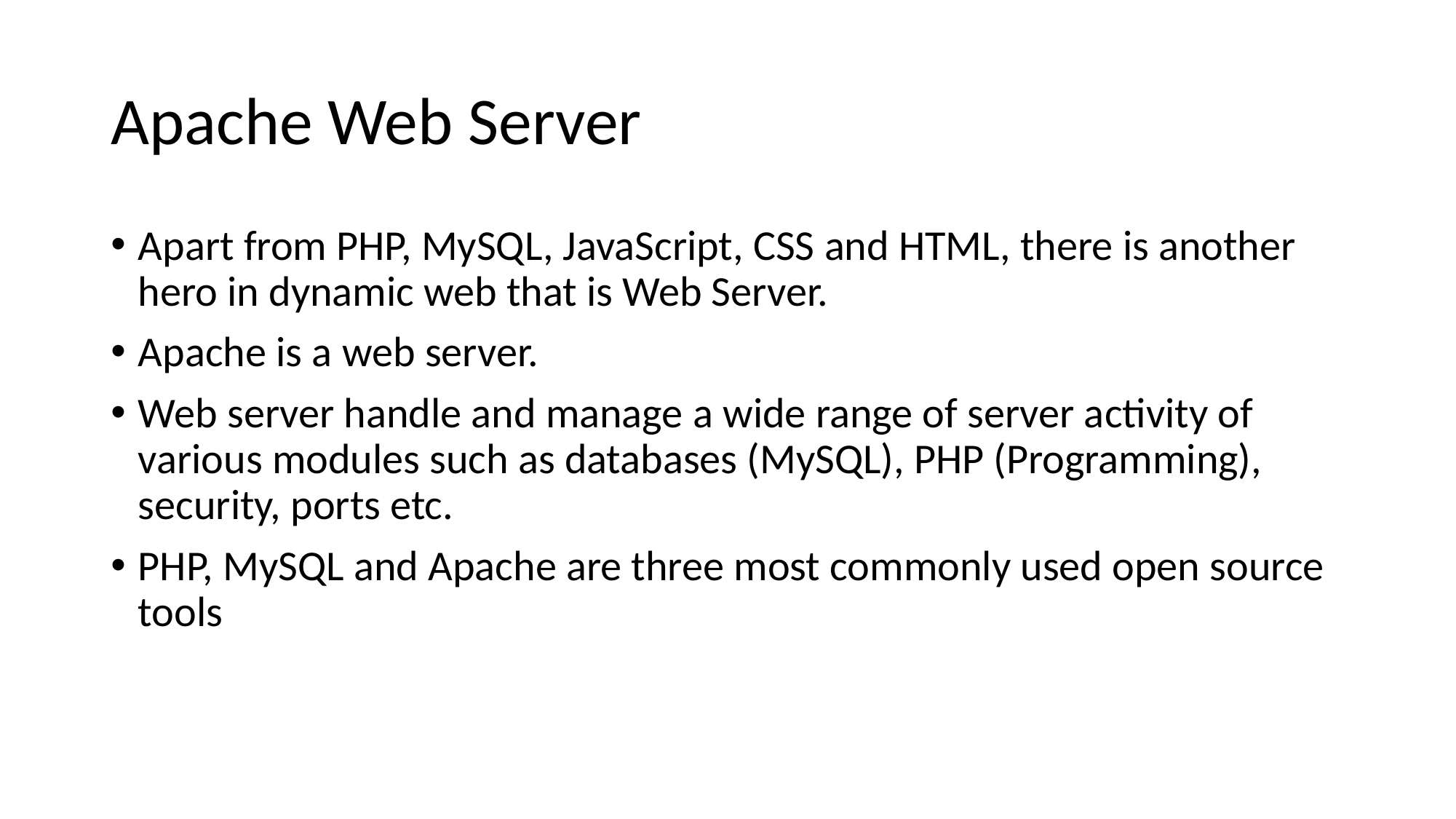

# Apache Web Server
Apart from PHP, MySQL, JavaScript, CSS and HTML, there is another hero in dynamic web that is Web Server.
Apache is a web server.
Web server handle and manage a wide range of server activity of various modules such as databases (MySQL), PHP (Programming), security, ports etc.
PHP, MySQL and Apache are three most commonly used open source tools